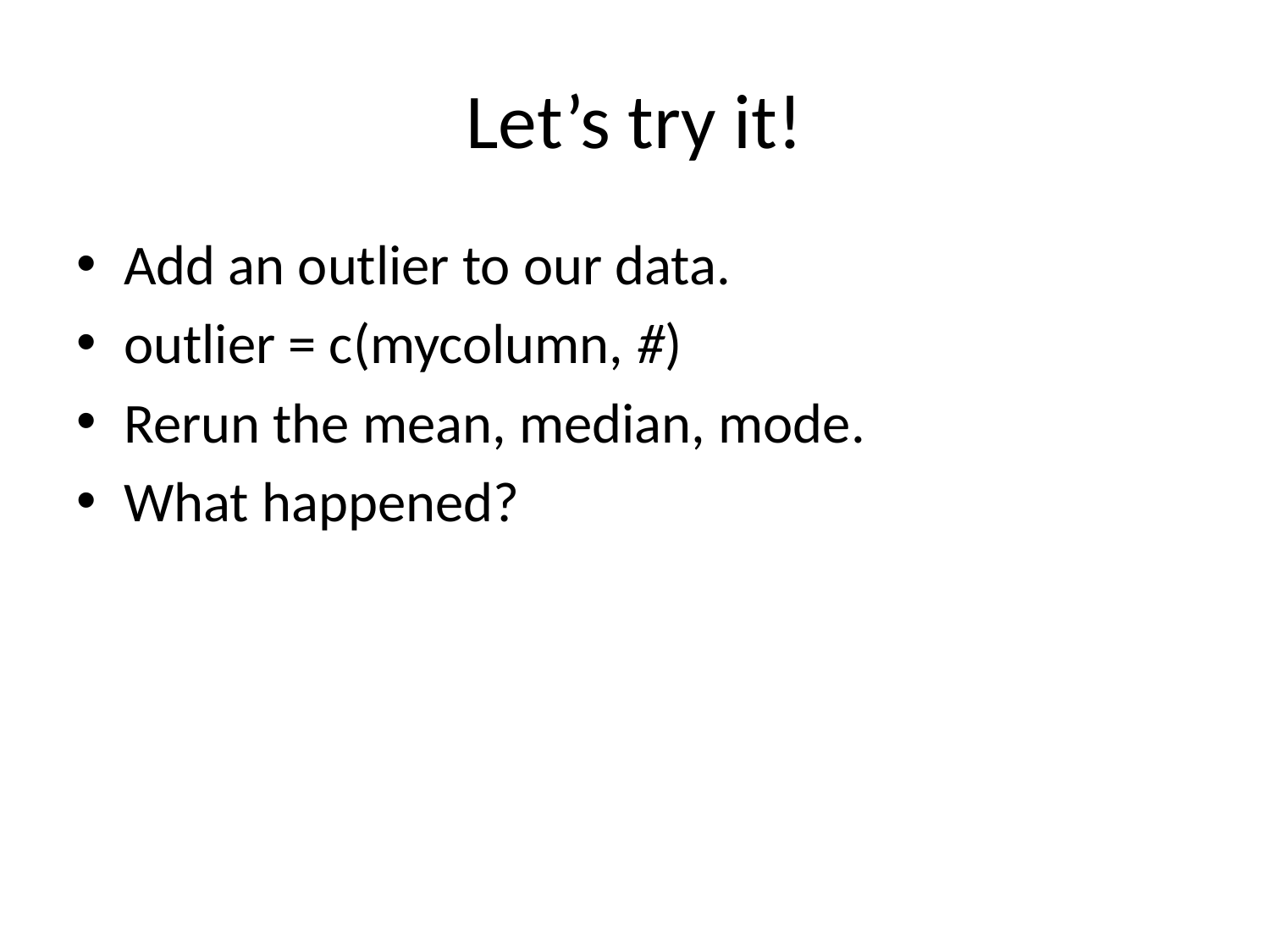

# Let’s try it!
Add an outlier to our data.
outlier = c(mycolumn, #)
Rerun the mean, median, mode.
What happened?